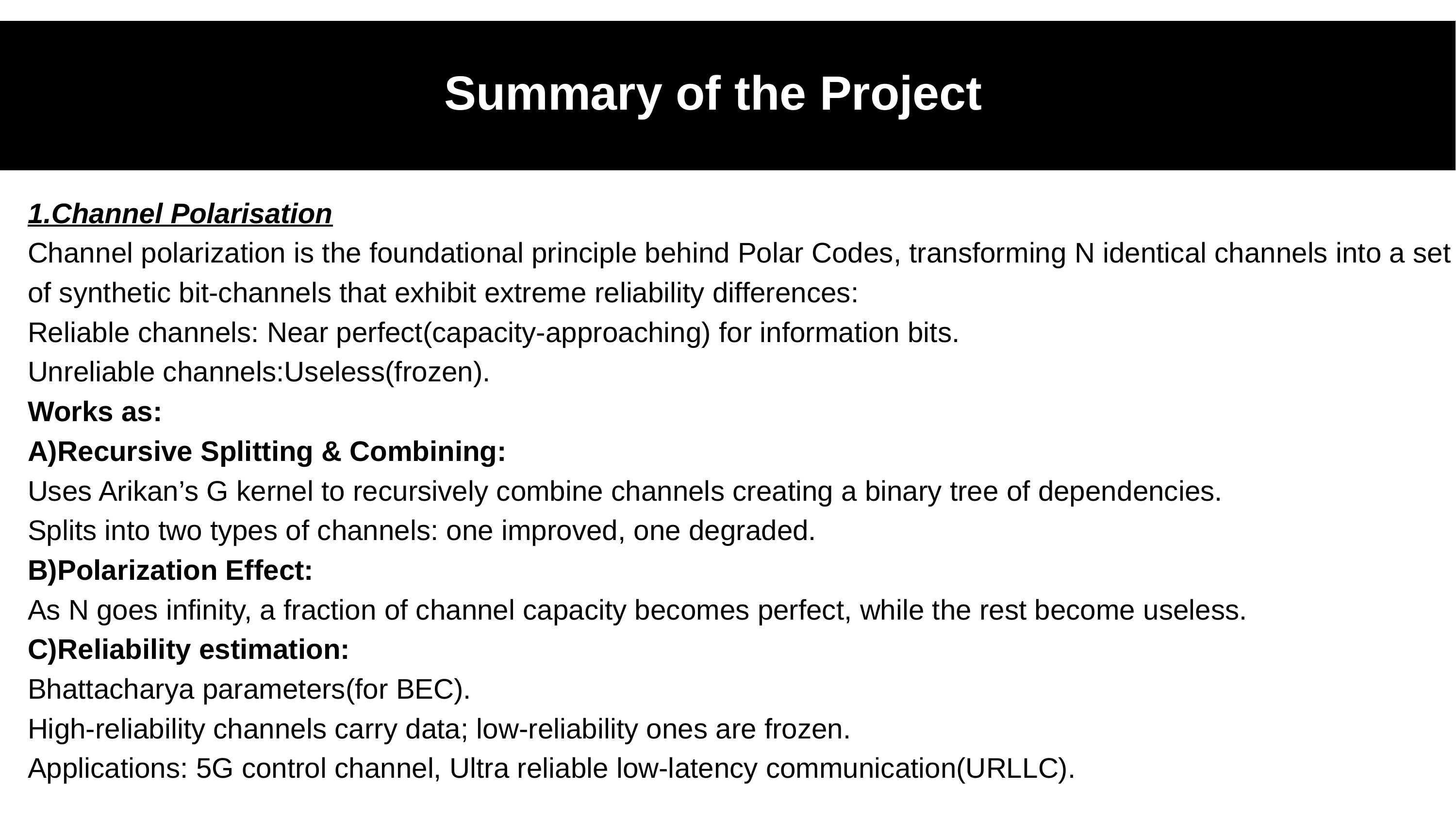

Summary of the Project
1.Channel Polarisation
Channel polarization is the foundational principle behind Polar Codes, transforming N identical channels into a set of synthetic bit-channels that exhibit extreme reliability differences:
Reliable channels: Near perfect(capacity-approaching) for information bits.
Unreliable channels:Useless(frozen).
Works as:
A)Recursive Splitting & Combining:
Uses Arikan’s G kernel to recursively combine channels creating a binary tree of dependencies.
Splits into two types of channels: one improved, one degraded.
B)Polarization Effect:
As N goes infinity, a fraction of channel capacity becomes perfect, while the rest become useless.
C)Reliability estimation:
Bhattacharya parameters(for BEC).
High-reliability channels carry data; low-reliability ones are frozen.
Applications: 5G control channel, Ultra reliable low-latency communication(URLLC).